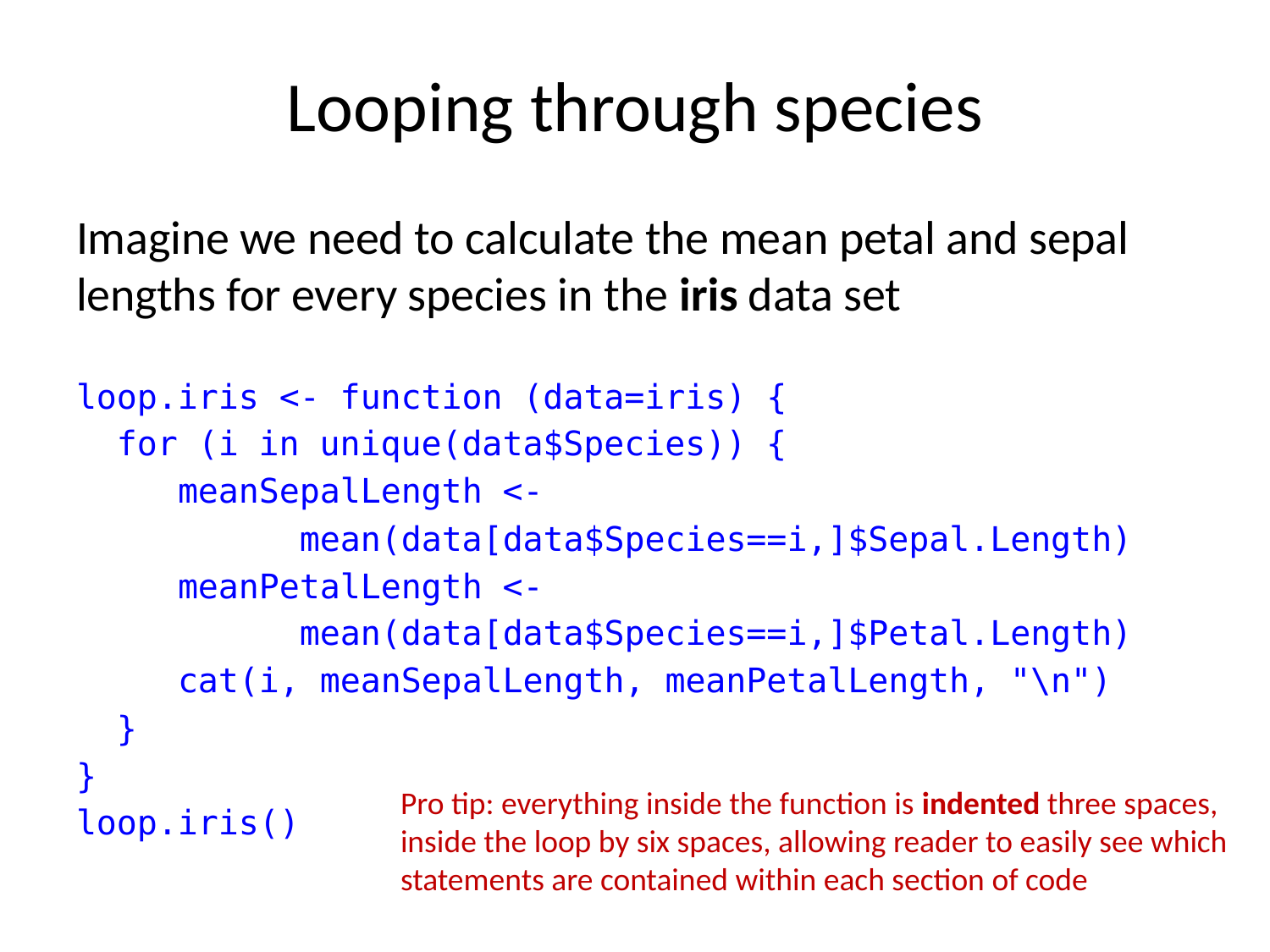

# Looping through species
Imagine we need to calculate the mean petal and sepal lengths for every species in the iris data set

loop.iris <- function (data=iris) {
  for (i in unique(data$Species)) {
     meanSepalLength <-
           mean(data[data$Species==i,]$Sepal.Length)
     meanPetalLength <-
           mean(data[data$Species==i,]$Petal.Length)
     cat(i, meanSepalLength, meanPetalLength, "\n")
  }
}
loop.iris()
Pro tip: everything inside the function is indented three spaces, inside the loop by six spaces, allowing reader to easily see which statements are contained within each section of code